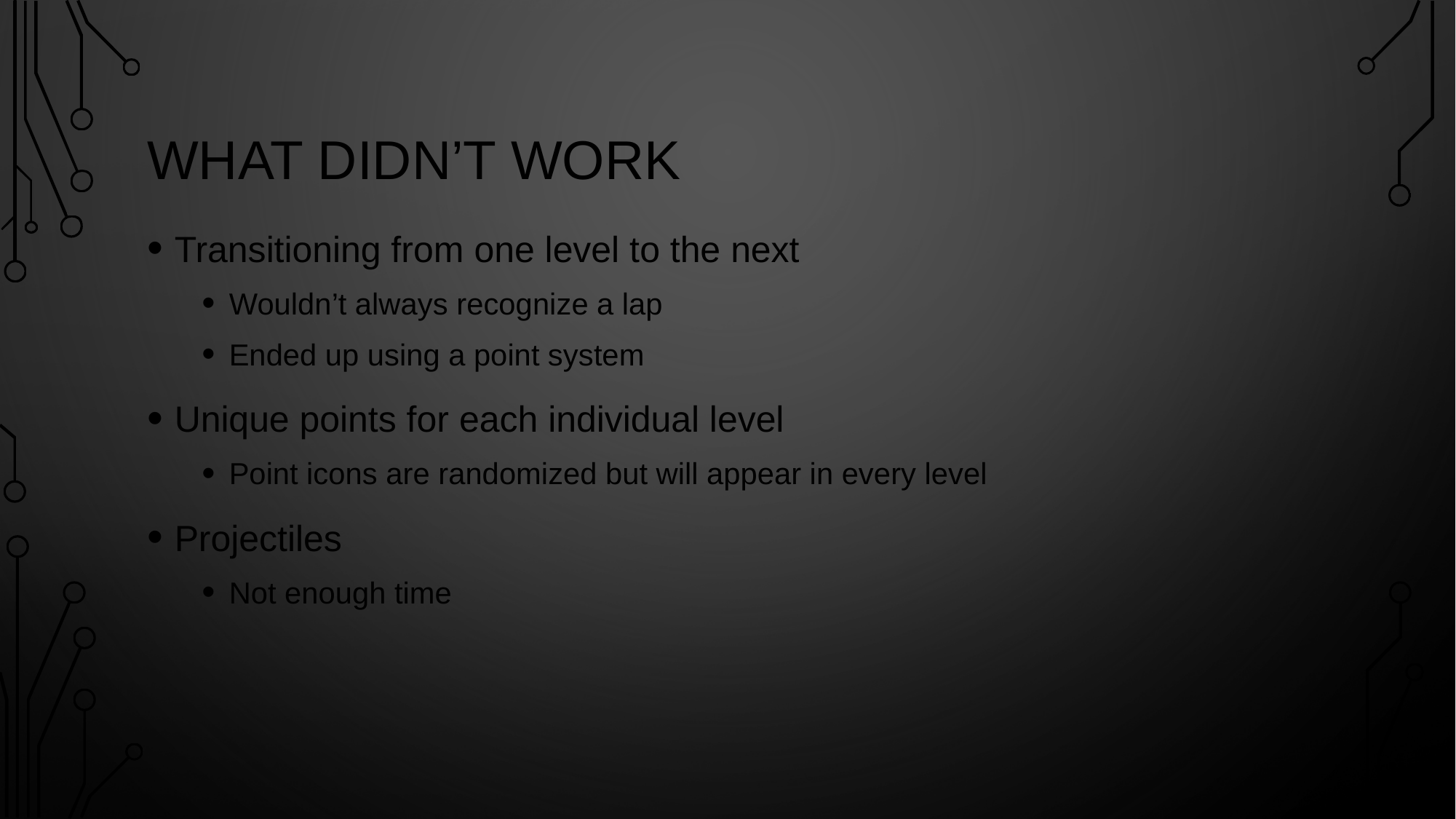

# What didn’t work
Transitioning from one level to the next
Wouldn’t always recognize a lap
Ended up using a point system
Unique points for each individual level
Point icons are randomized but will appear in every level
Projectiles
Not enough time